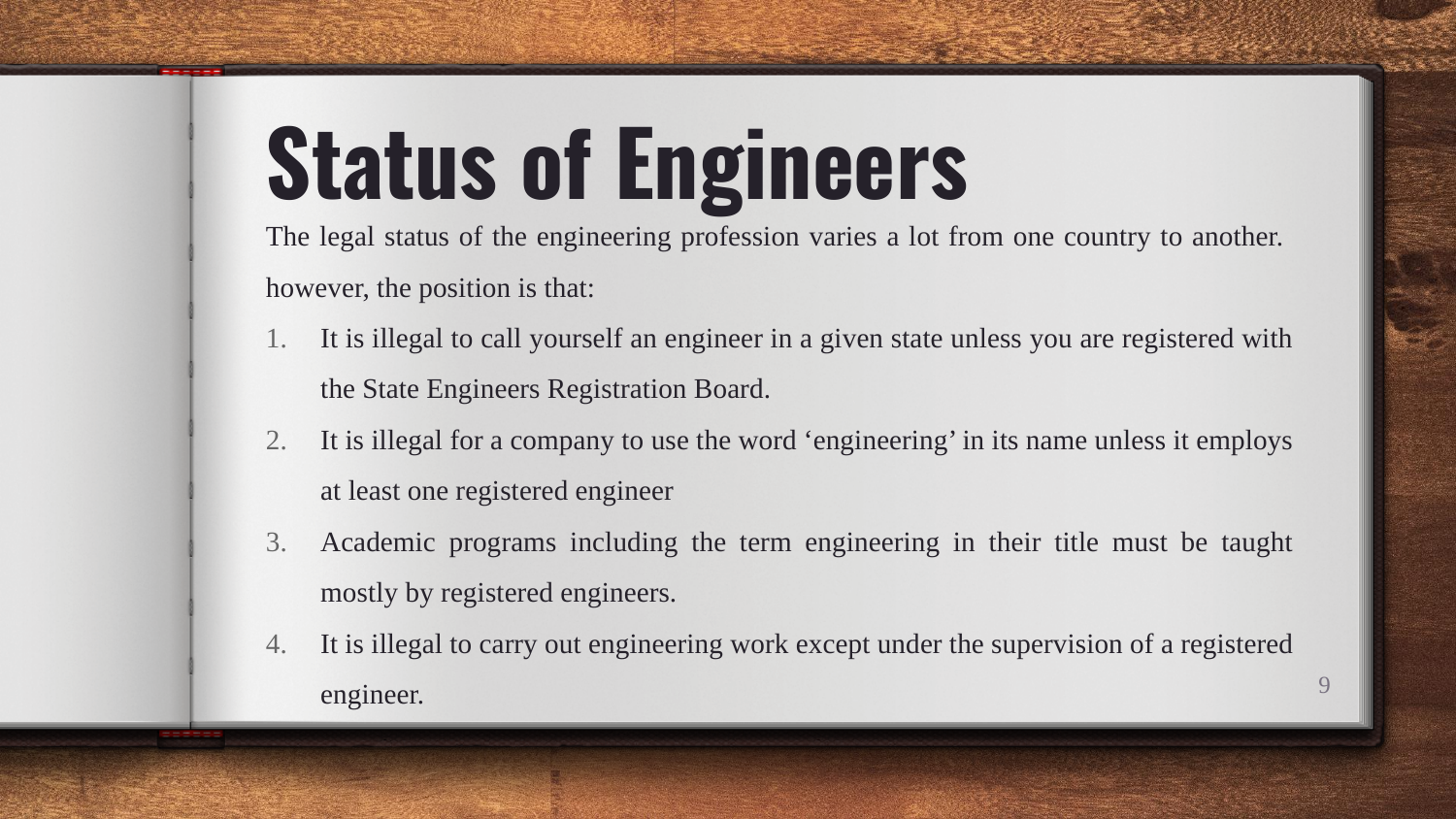

# Status of Engineers
The legal status of the engineering profession varies a lot from one country to another.  however, the position is that:
It is illegal to call yourself an engineer in a given state unless you are registered with the State Engineers Registration Board.
It is illegal for a company to use the word ‘engineering’ in its name unless it employs at least one registered engineer
Academic programs including the term engineering in their title must be taught mostly by registered engineers.
It is illegal to carry out engineering work except under the supervision of a registered engineer.
9